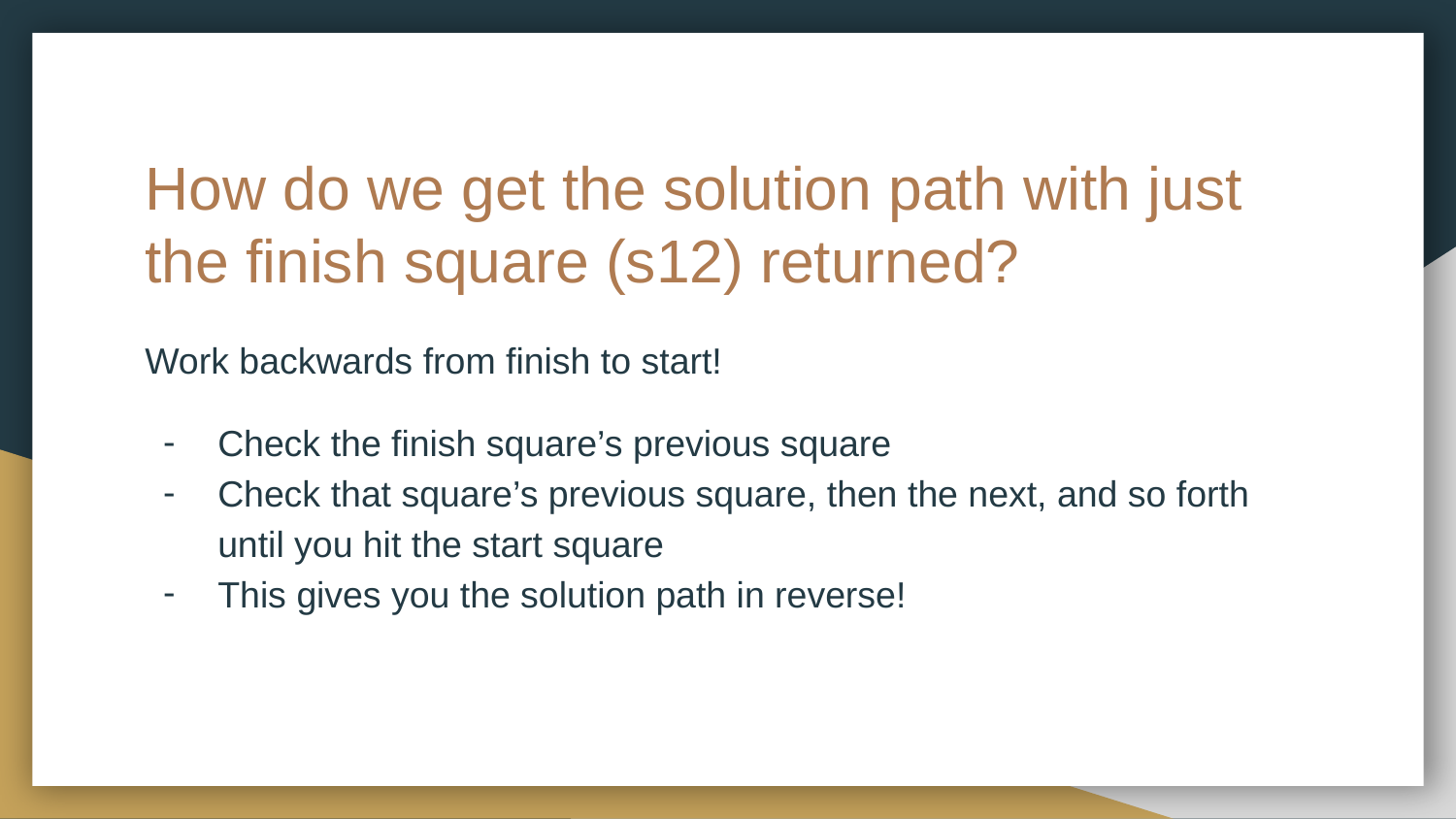

# How do we get the solution path with just the finish square (s12) returned?
Work backwards from finish to start!
Check the finish square’s previous square
Check that square’s previous square, then the next, and so forth until you hit the start square
This gives you the solution path in reverse!